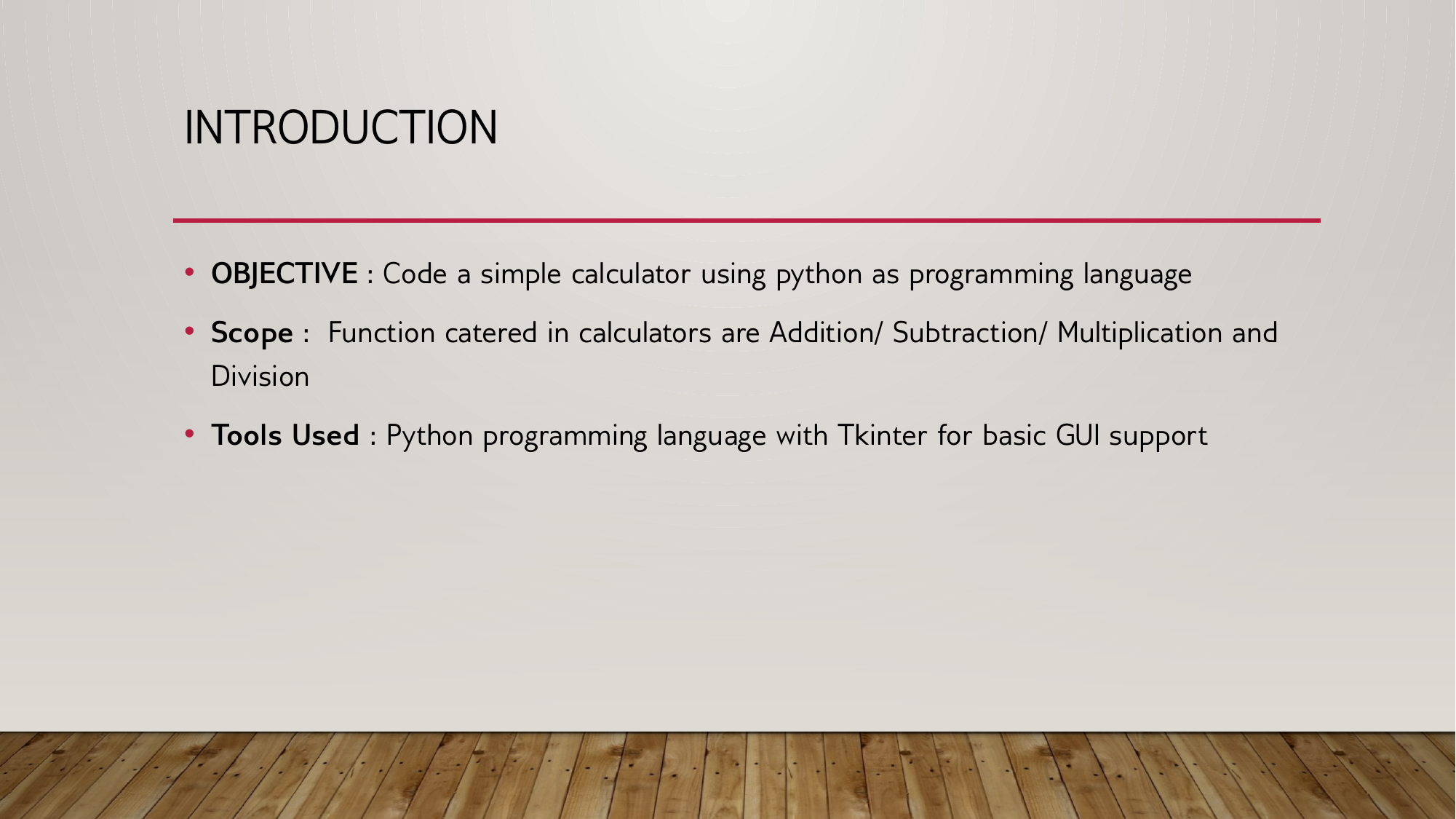

# INTRODUCTION
OBJECTIVE : Code a simple calculator using python as programming language
Scope :  Function catered in calculators are Addition/ Subtraction/ Multiplication and Division
Tools Used : Python programming language with Tkinter for basic GUI support